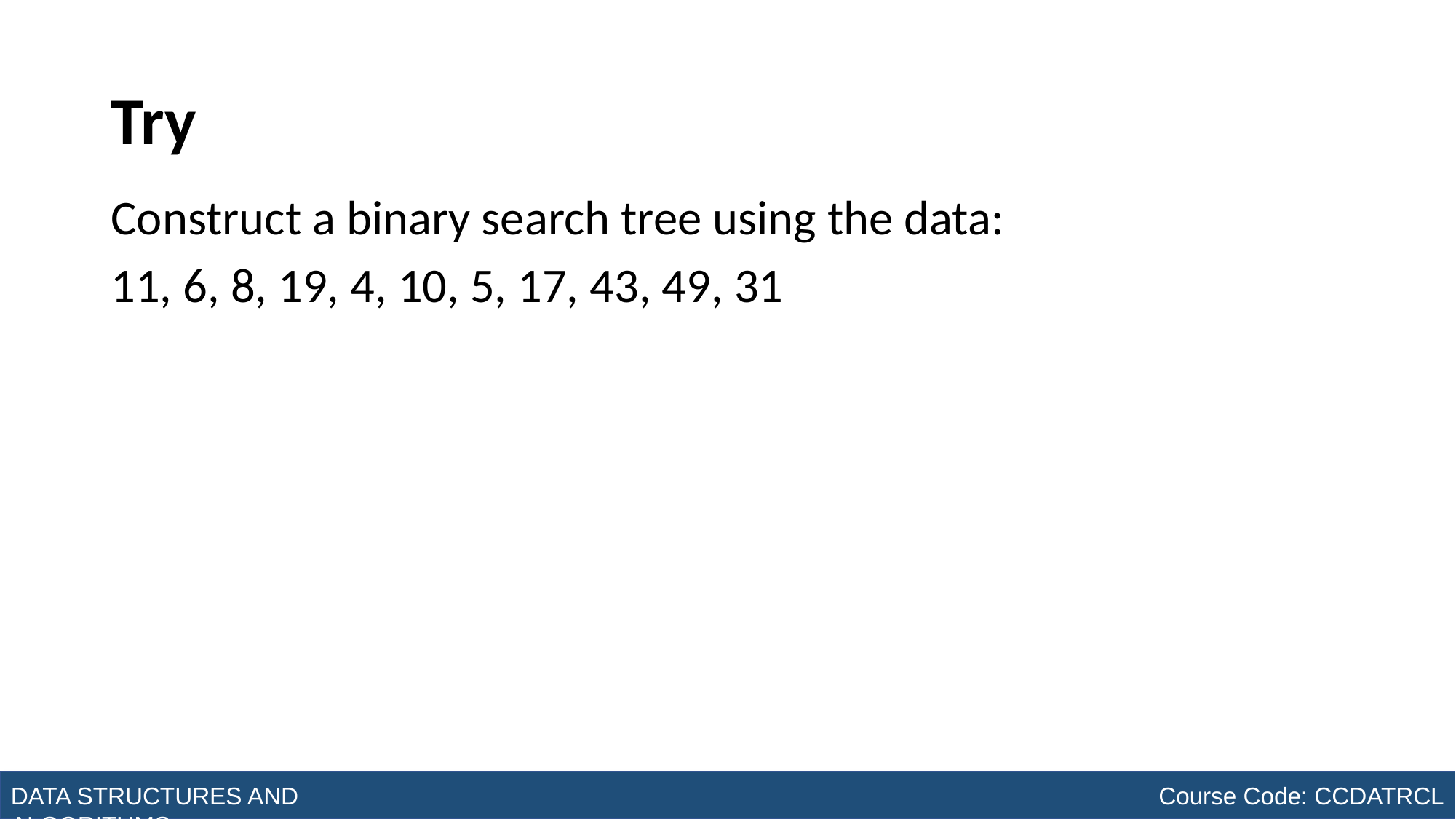

# Try
Construct a binary search tree using the data:
11, 6, 8, 19, 4, 10, 5, 17, 43, 49, 31

Joseph Marvin R. Imperial
DATA STRUCTURES AND ALGORITHMS
NU College of Computing and Information Technologies
Course Code: CCDATRCL